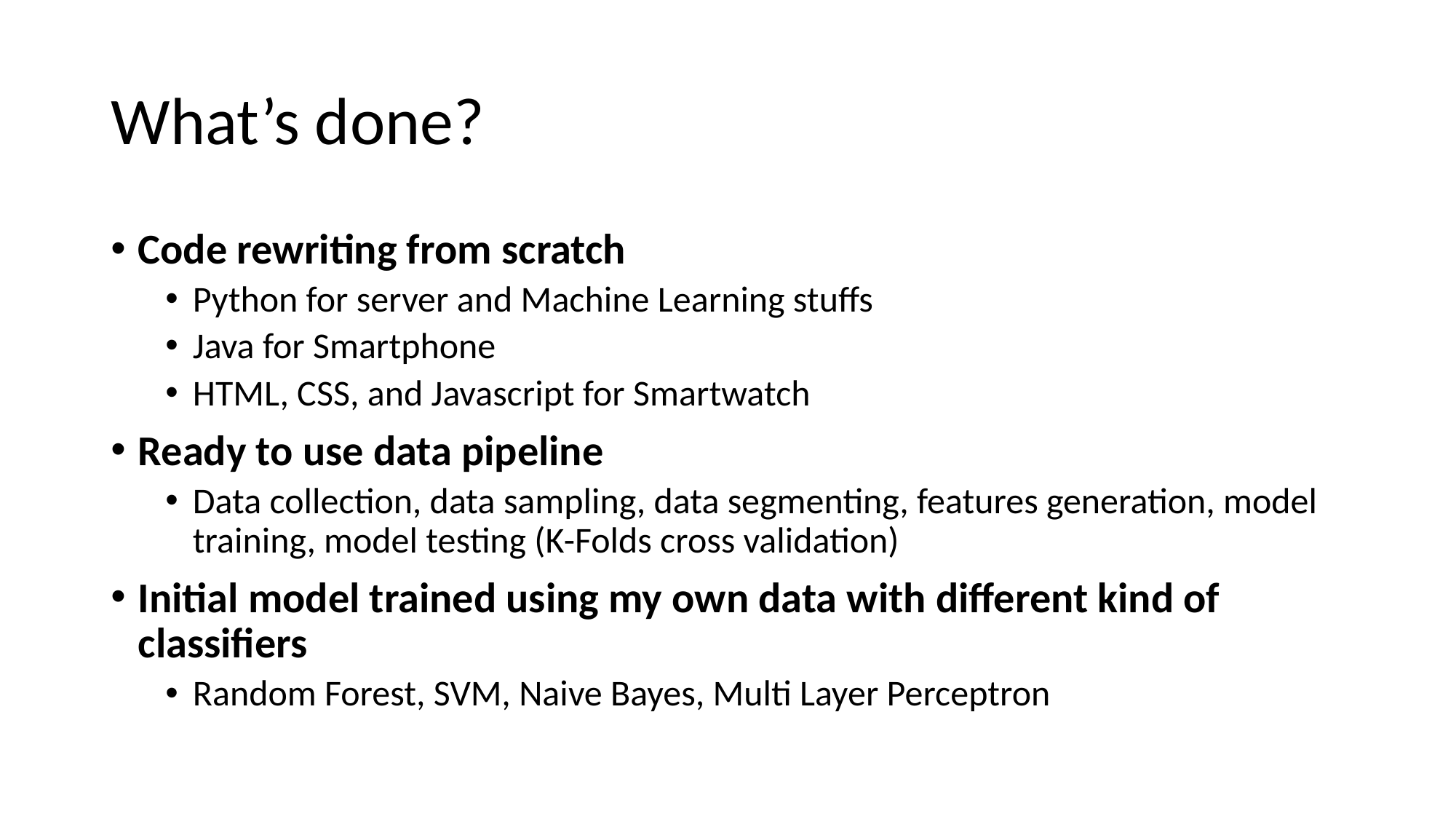

# What’s done?
Code rewriting from scratch
Python for server and Machine Learning stuffs
Java for Smartphone
HTML, CSS, and Javascript for Smartwatch
Ready to use data pipeline
Data collection, data sampling, data segmenting, features generation, model training, model testing (K-Folds cross validation)
Initial model trained using my own data with different kind of classifiers
Random Forest, SVM, Naive Bayes, Multi Layer Perceptron